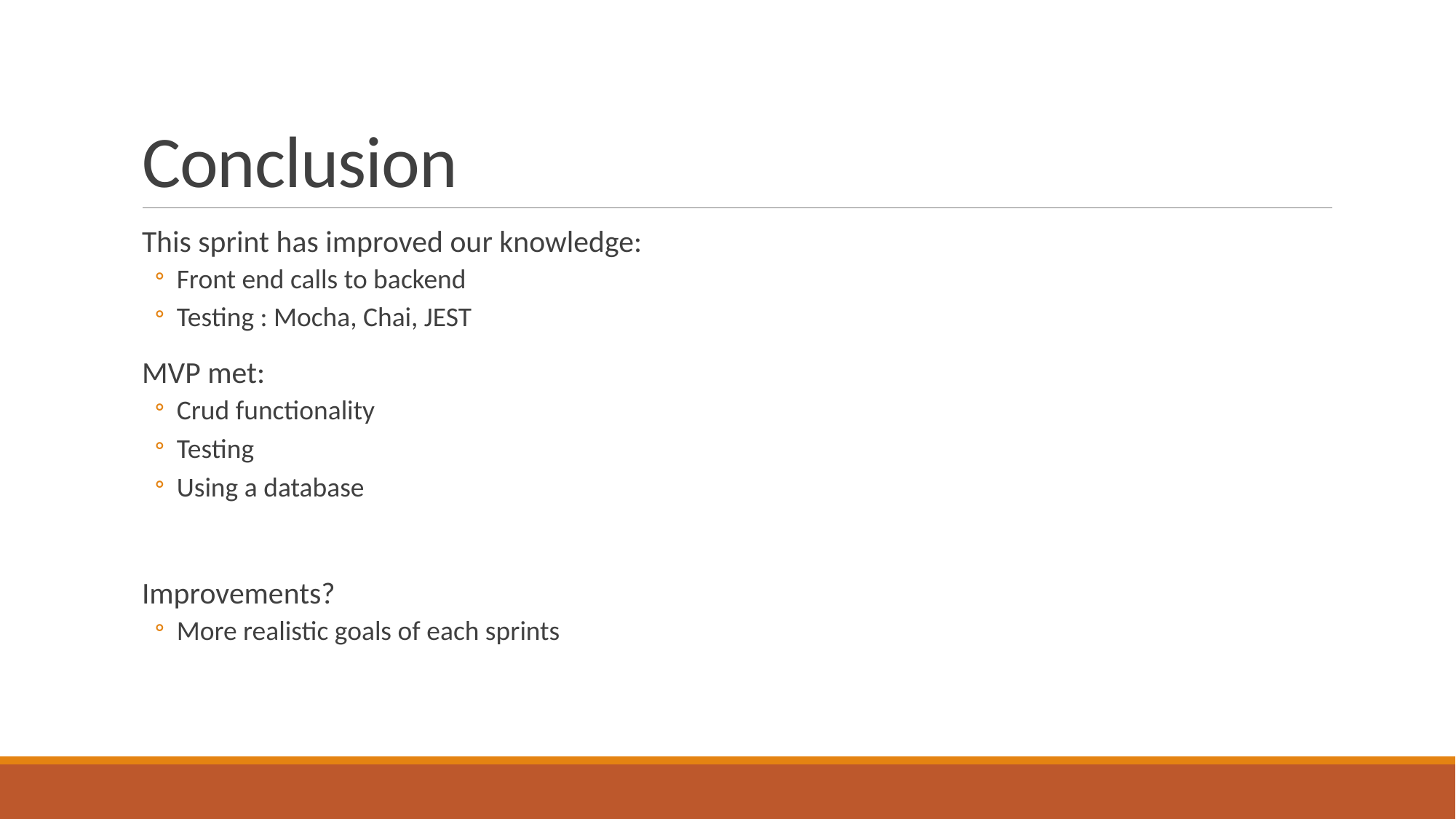

# Conclusion
This sprint has improved our knowledge:
Front end calls to backend
Testing : Mocha, Chai, JEST
MVP met:
Crud functionality
Testing
Using a database

Improvements?
More realistic goals of each sprints